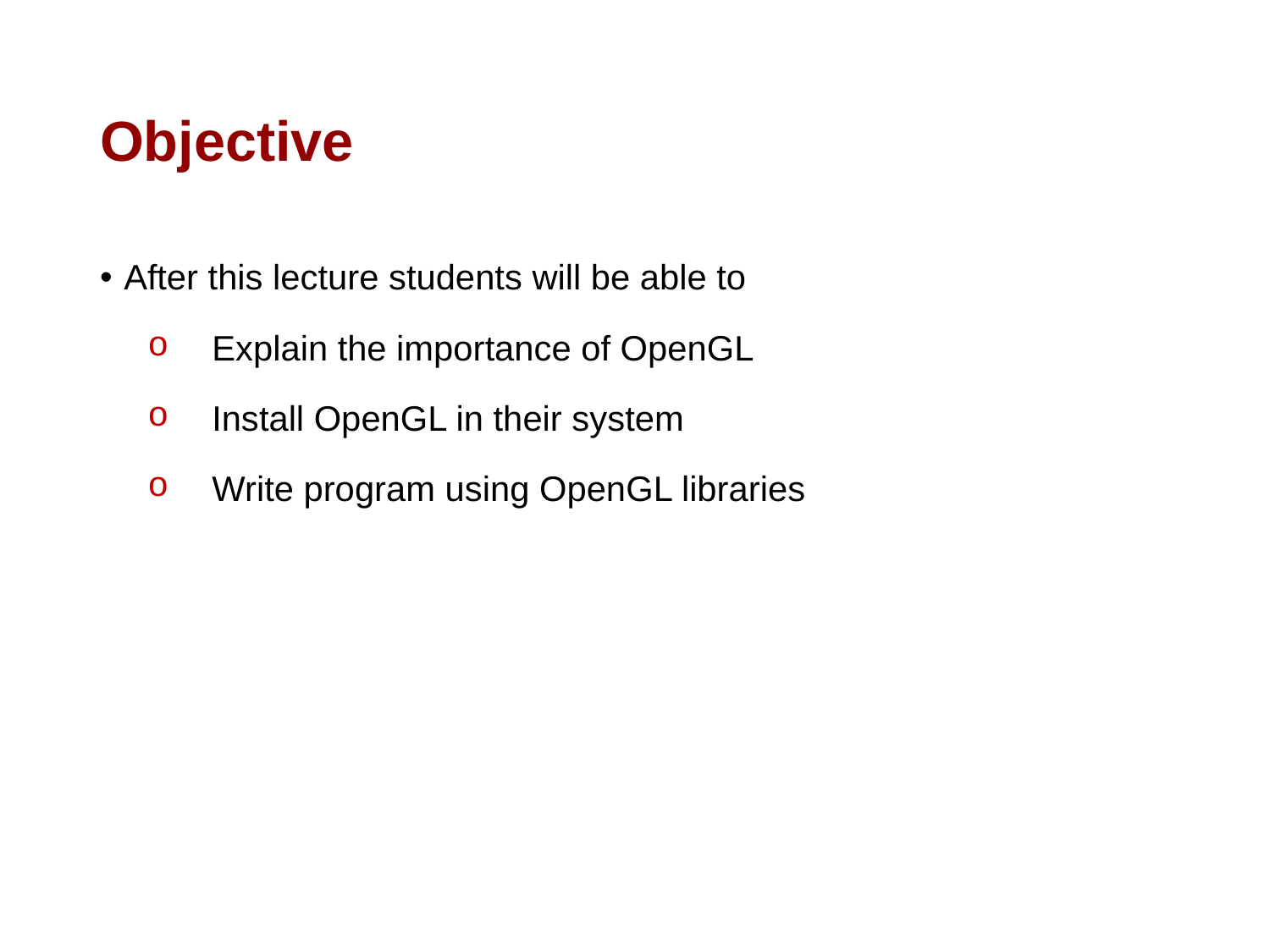

# Objective
After this lecture students will be able to
Explain the importance of OpenGL
Install OpenGL in their system
Write program using OpenGL libraries